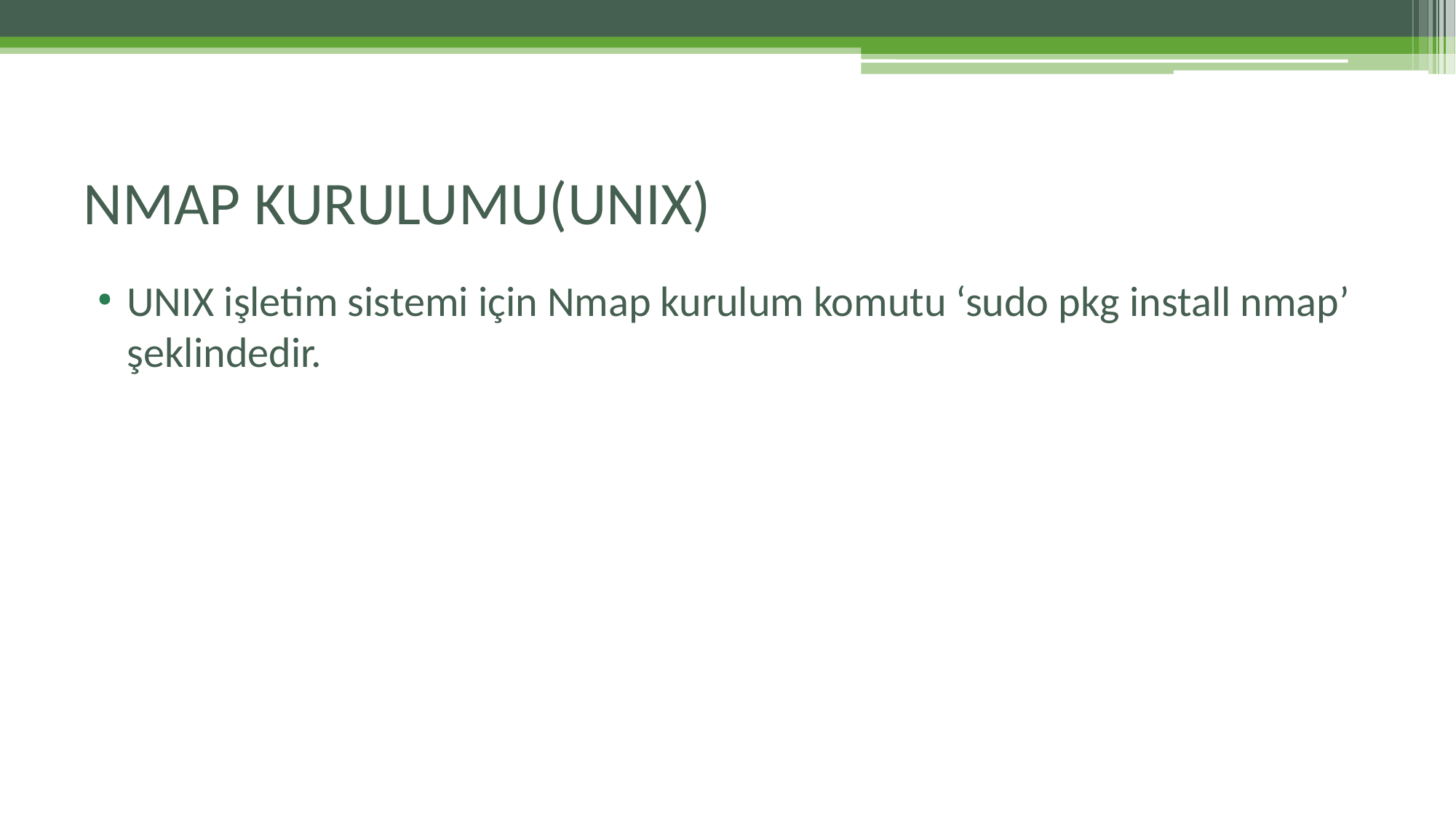

# NMAP KURULUMU(UNIX)
UNIX işletim sistemi için Nmap kurulum komutu ‘sudo pkg install nmap’ şeklindedir.